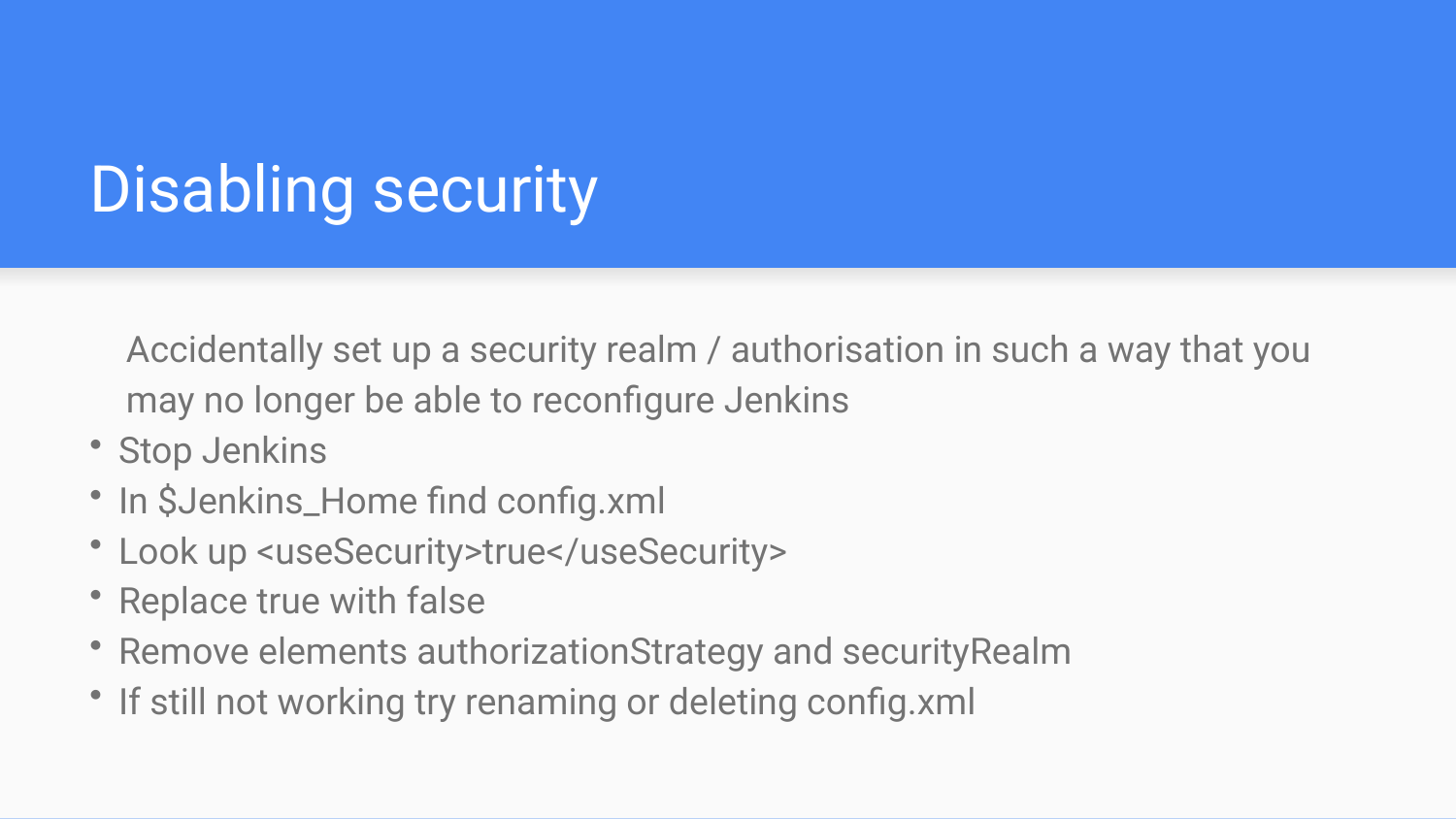

# Disabling security
Accidentally set up a security realm / authorisation in such a way that you may no longer be able to reconfigure Jenkins
Stop Jenkins
In $Jenkins_Home find config.xml
Look up <useSecurity>true</useSecurity>
Replace true with false
Remove elements authorizationStrategy and securityRealm
If still not working try renaming or deleting config.xml